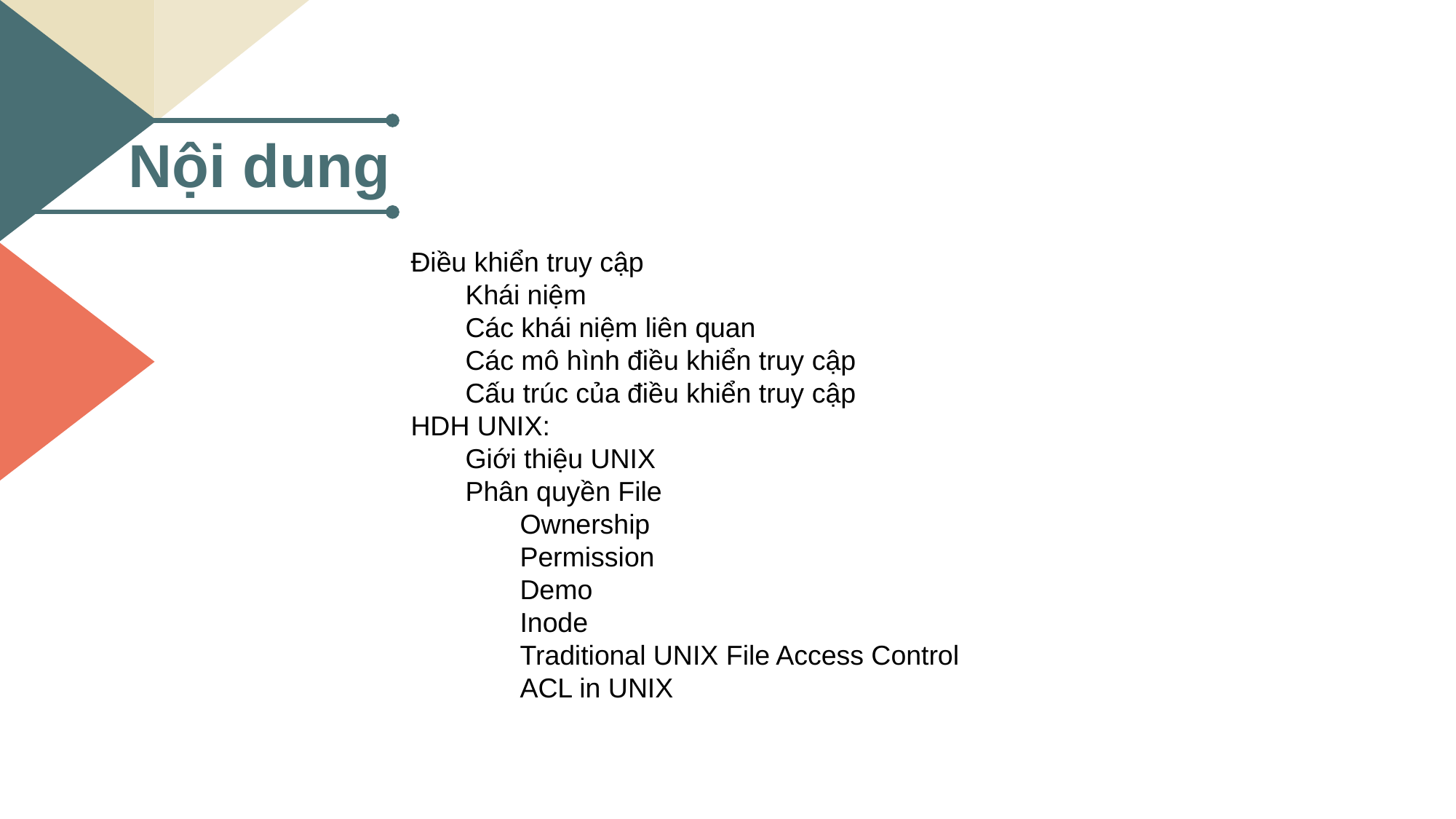

Nội dung
Điều khiển truy cập
Khái niệm
Các khái niệm liên quan
Các mô hình điều khiển truy cập
Cấu trúc của điều khiển truy cập
HDH UNIX:
Giới thiệu UNIX
Phân quyền File
	Ownership
	Permission
	Demo
	Inode
	Traditional UNIX File Access Control
	ACL in UNIX